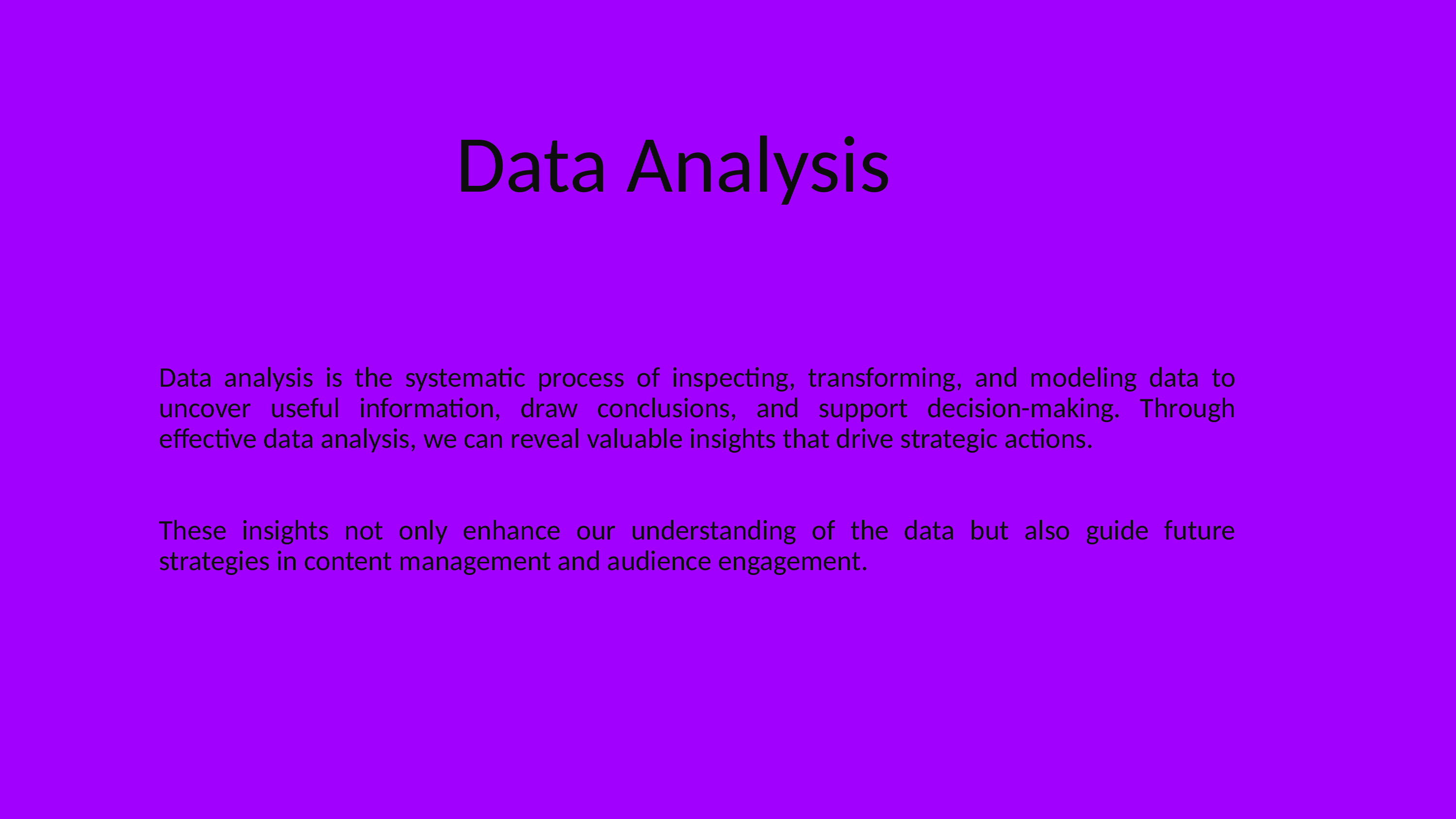

# Data Analysis

Data analysis is the systematic process of inspecting, transforming, and modeling data to uncover useful information, draw conclusions, and support decision-making. Through effective data analysis, we can reveal valuable insights that drive strategic actions.

These insights not only enhance our understanding of the data but also guide future strategies in content management and audience engagement.